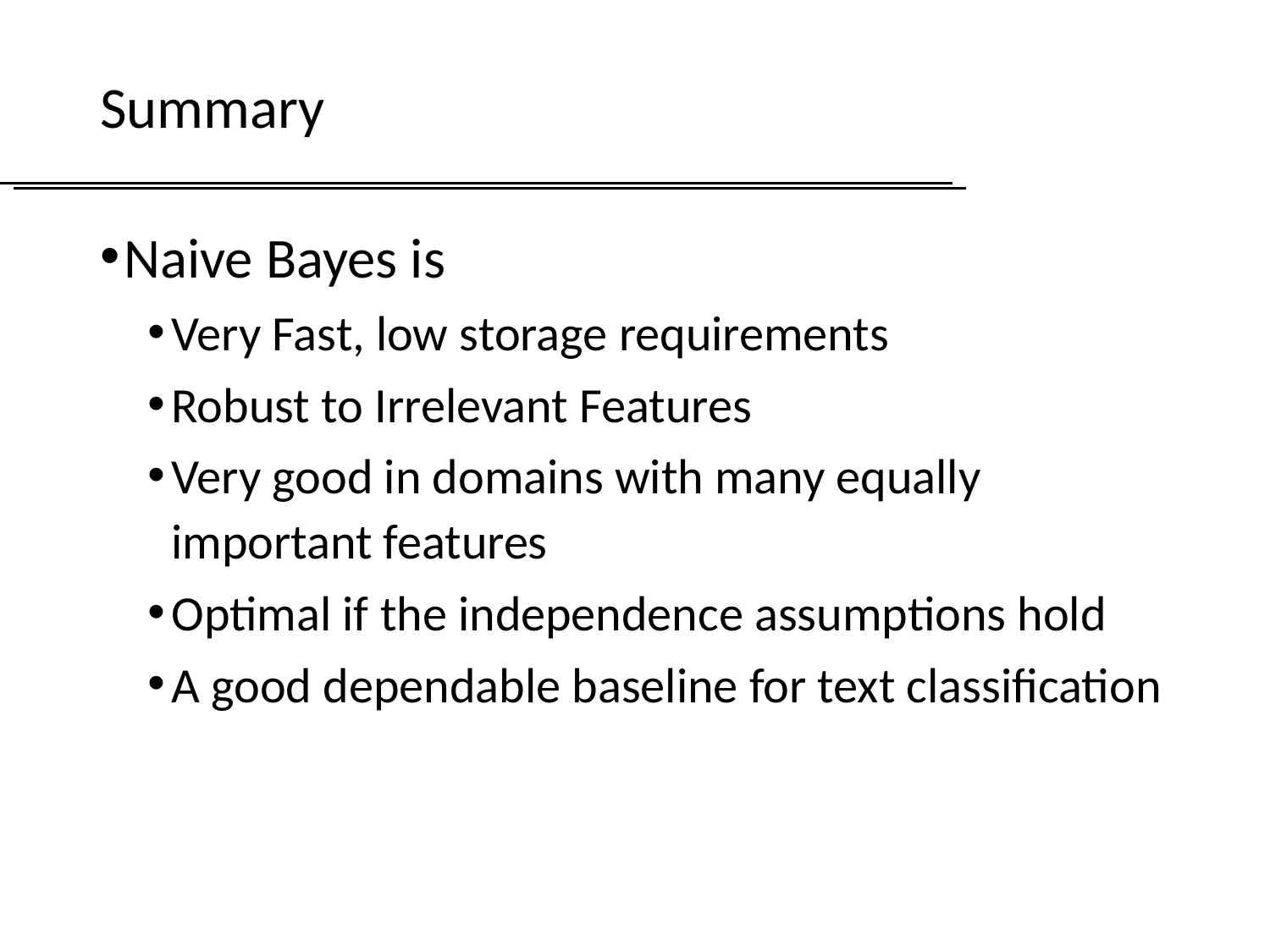

# Summary
Naive Bayes is
Very Fast, low storage requirements
Robust to Irrelevant Features
Very good in domains with many equally important features
Optimal if the independence assumptions hold
A good dependable baseline for text classification